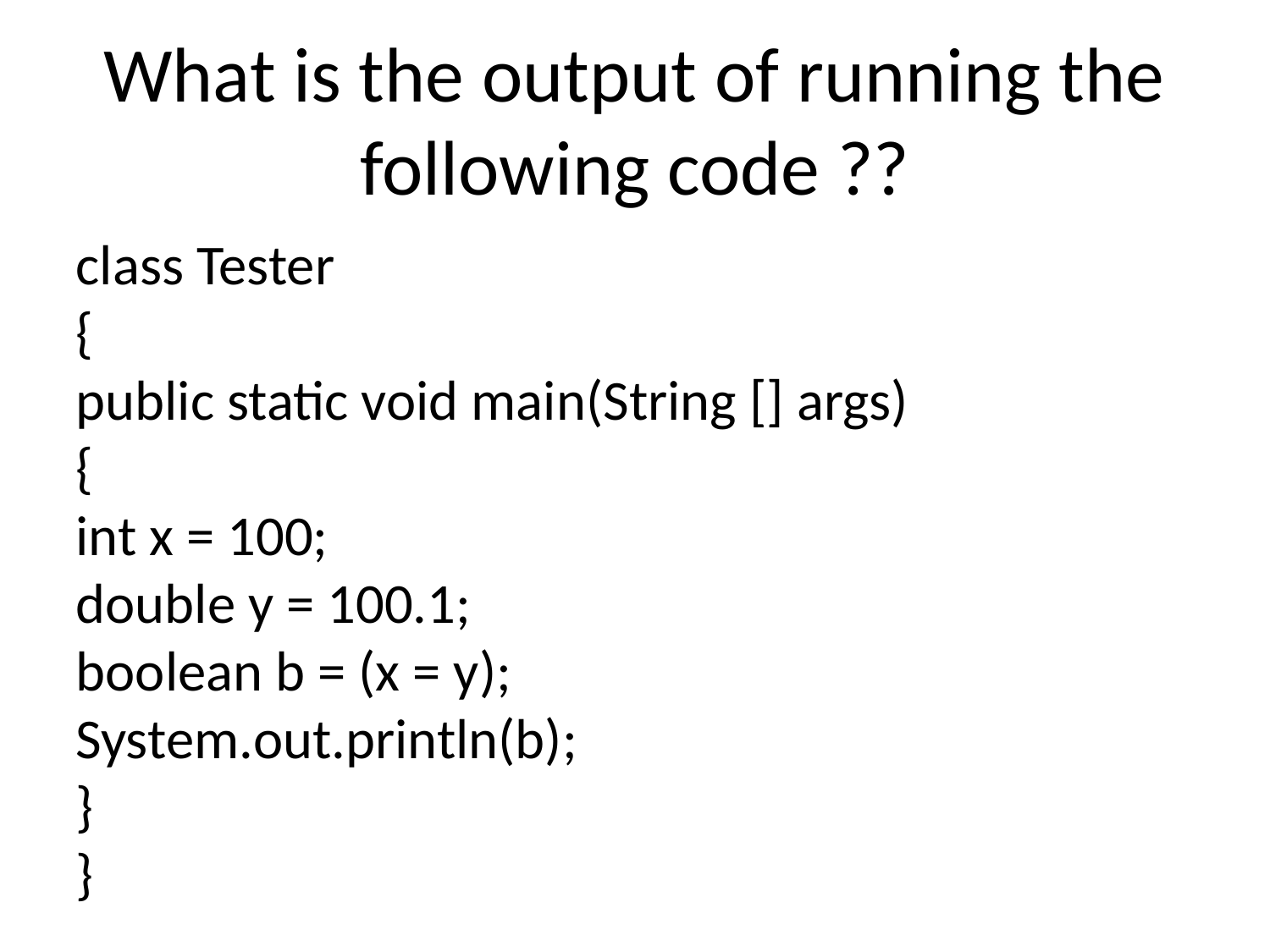

What is the output of running the following code ??
class Tester
{
public static void main(String [] args)
{
int x = 100;
double y = 100.1;
boolean b = (x = y);
System.out.println(b);
}
}